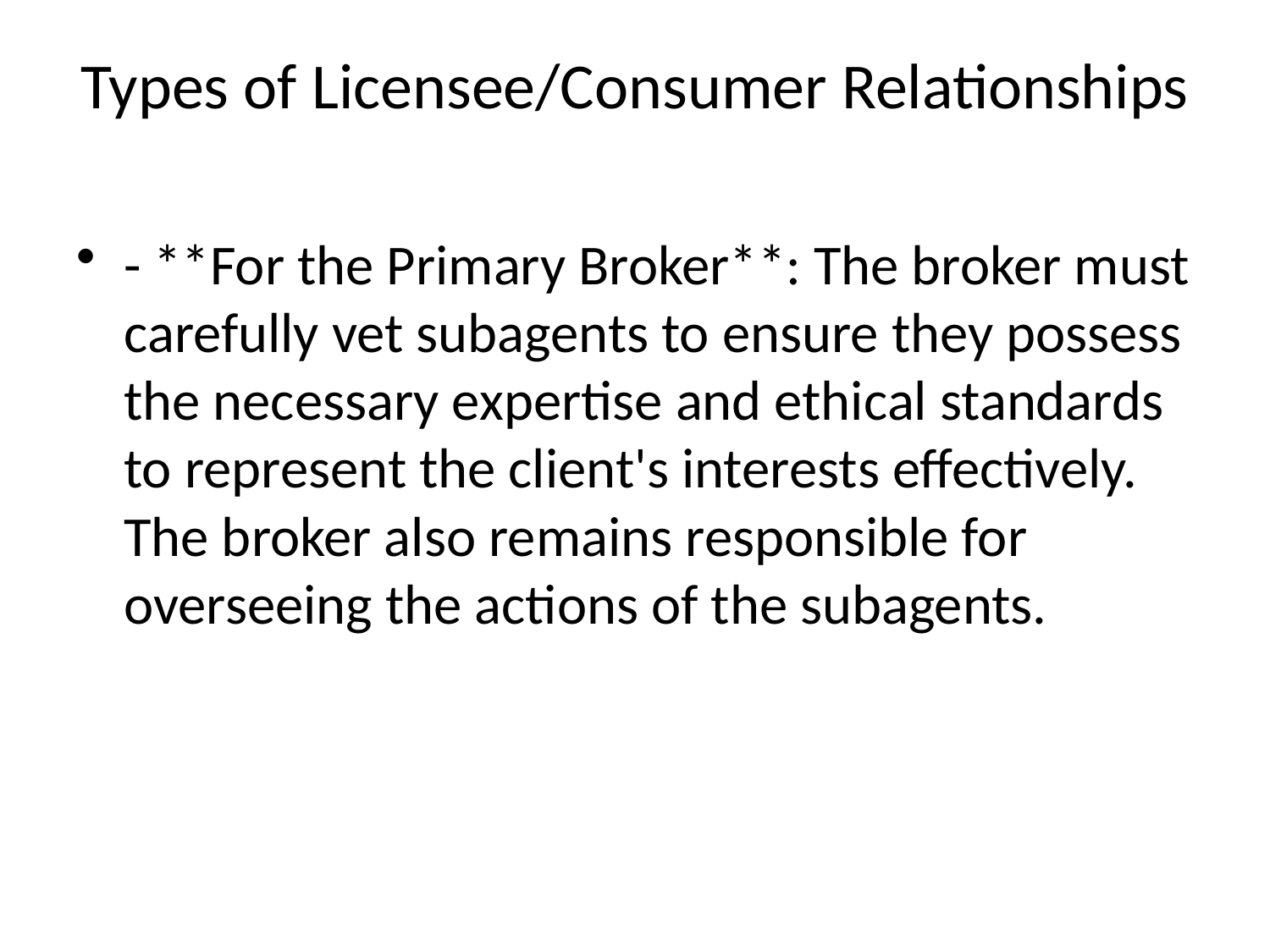

# Types of Licensee/Consumer Relationships

- **For the Primary Broker**: The broker must carefully vet subagents to ensure they possess the necessary expertise and ethical standards to represent the client's interests effectively. The broker also remains responsible for overseeing the actions of the subagents.